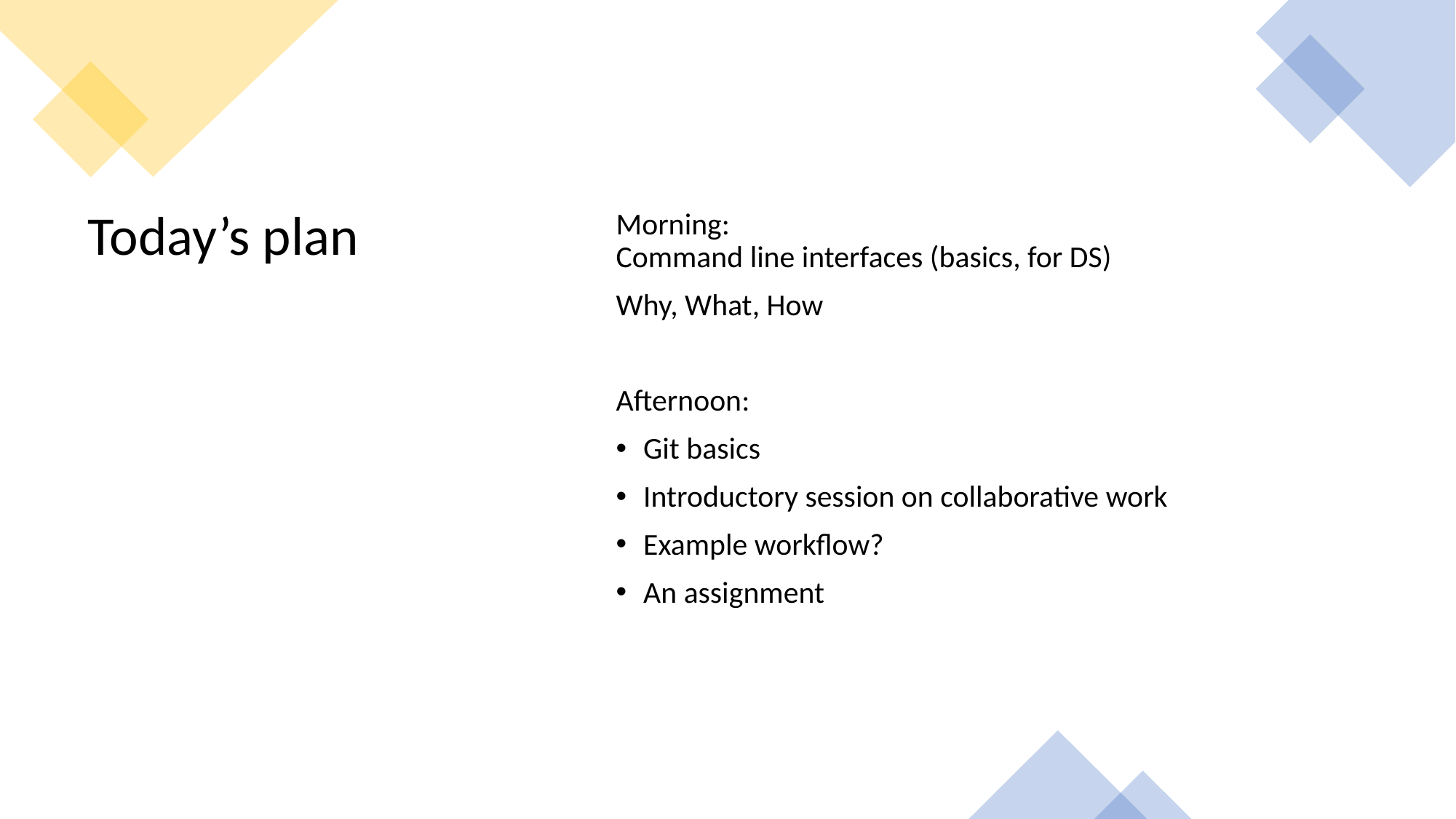

Morning:
Command line interfaces (basics, for DS)
Why, What, How

Afternoon:
Git basics
Introductory session on collaborative work
Example workflow?
An assignment
# Today’s plan